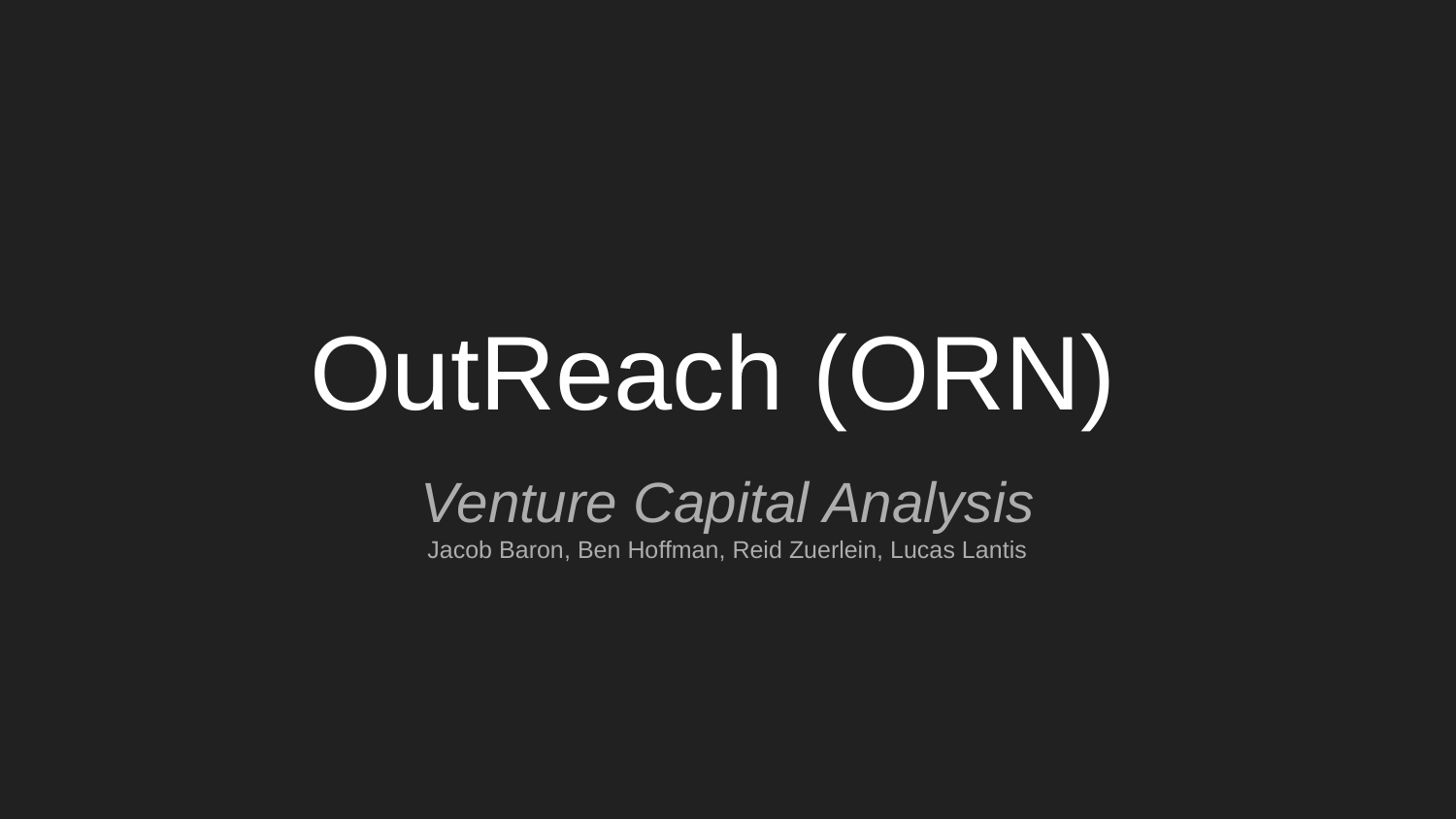

# OutReach (ORN)
Venture Capital Analysis
Jacob Baron, Ben Hoffman, Reid Zuerlein, Lucas Lantis